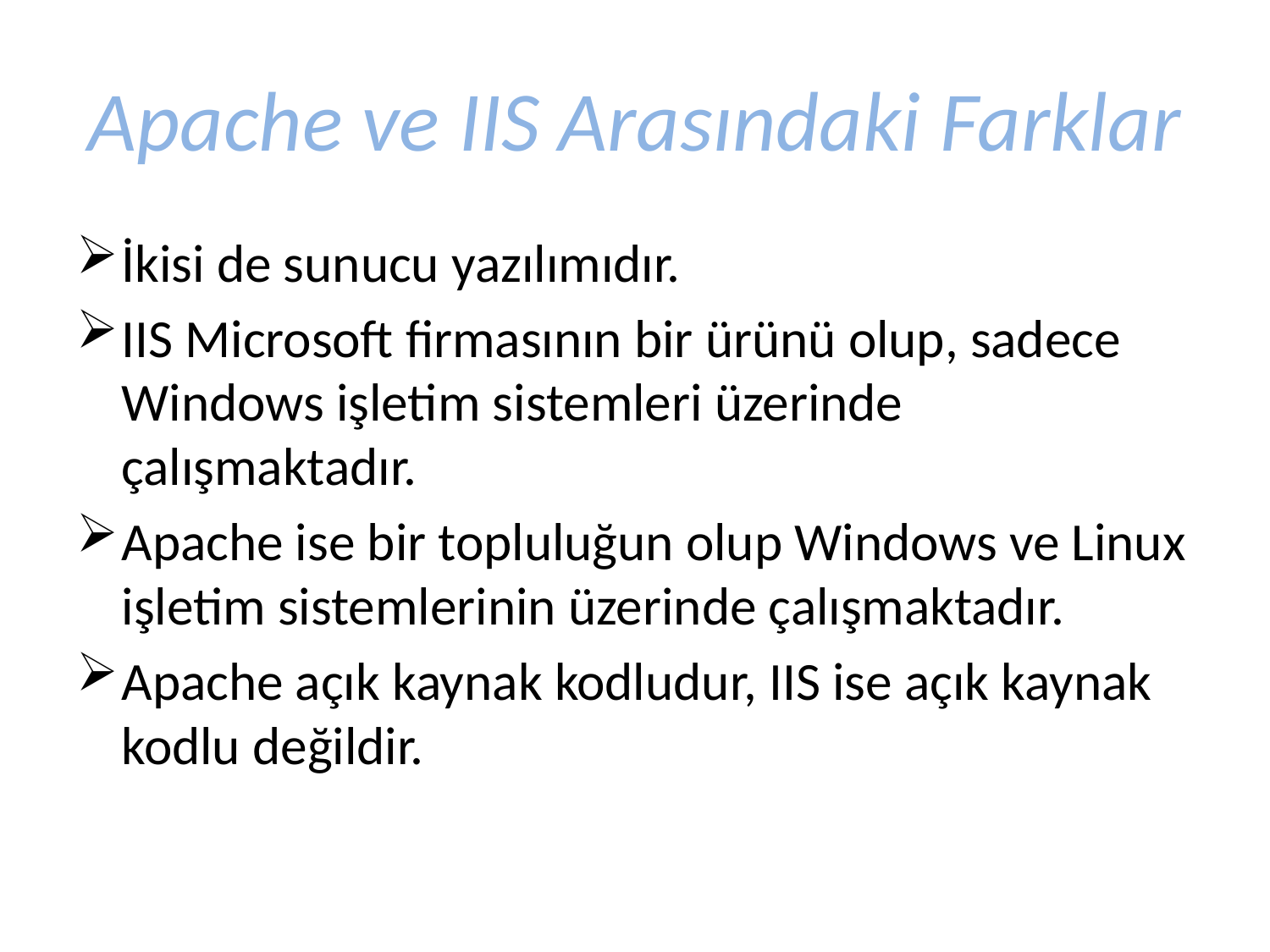

# Apache ve IIS Arasındaki Farklar
İkisi de sunucu yazılımıdır.
IIS Microsoft firmasının bir ürünü olup, sadece Windows işletim sistemleri üzerinde çalışmaktadır.
Apache ise bir topluluğun olup Windows ve Linux işletim sistemlerinin üzerinde çalışmaktadır.
Apache açık kaynak kodludur, IIS ise açık kaynak kodlu değildir.